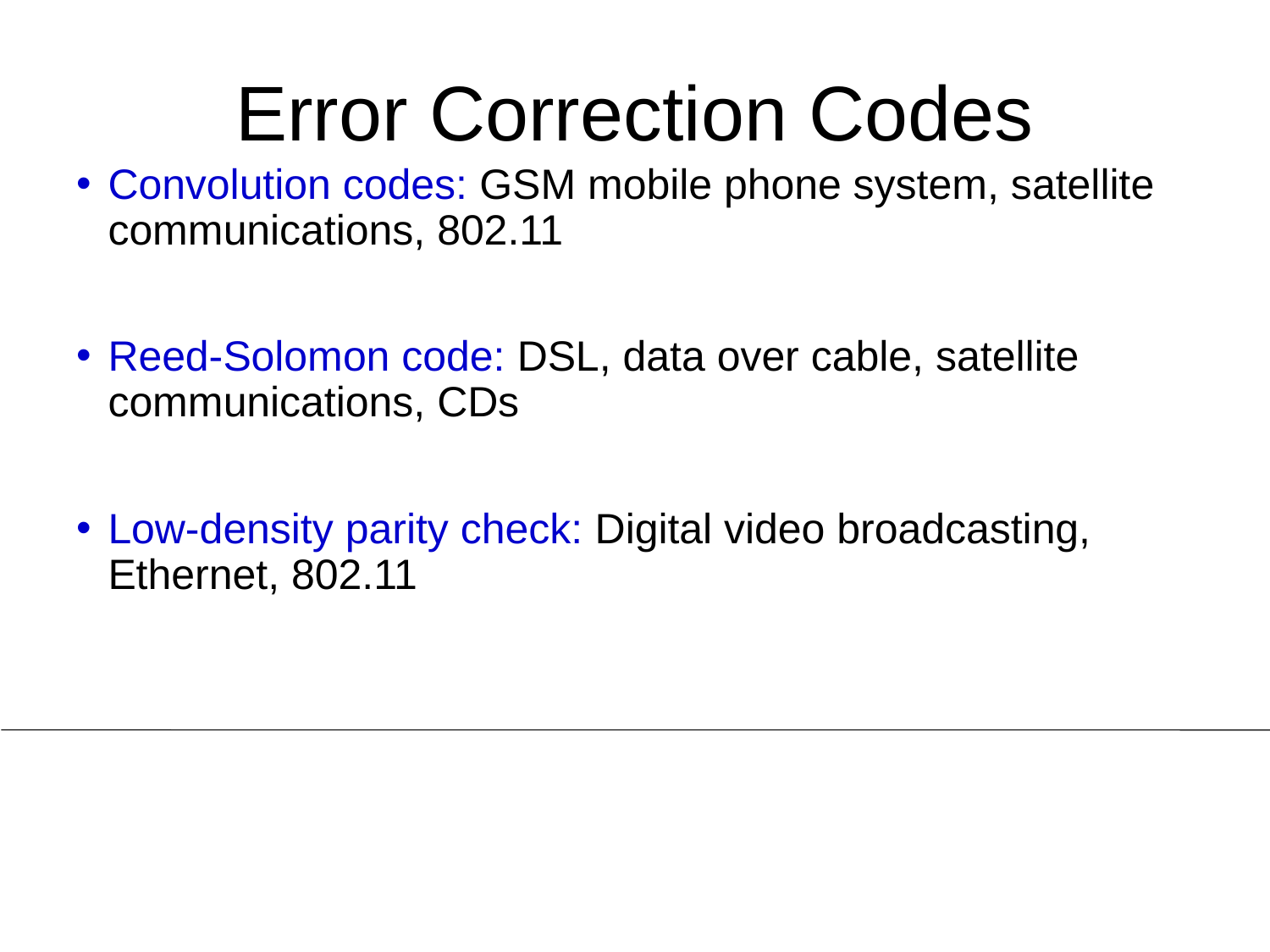

# Error Correction Codes
Convolution codes: GSM mobile phone system, satellite communications, 802.11

Reed-Solomon code: DSL, data over cable, satellite communications, CDs

Low-density parity check: Digital video broadcasting, Ethernet, 802.11